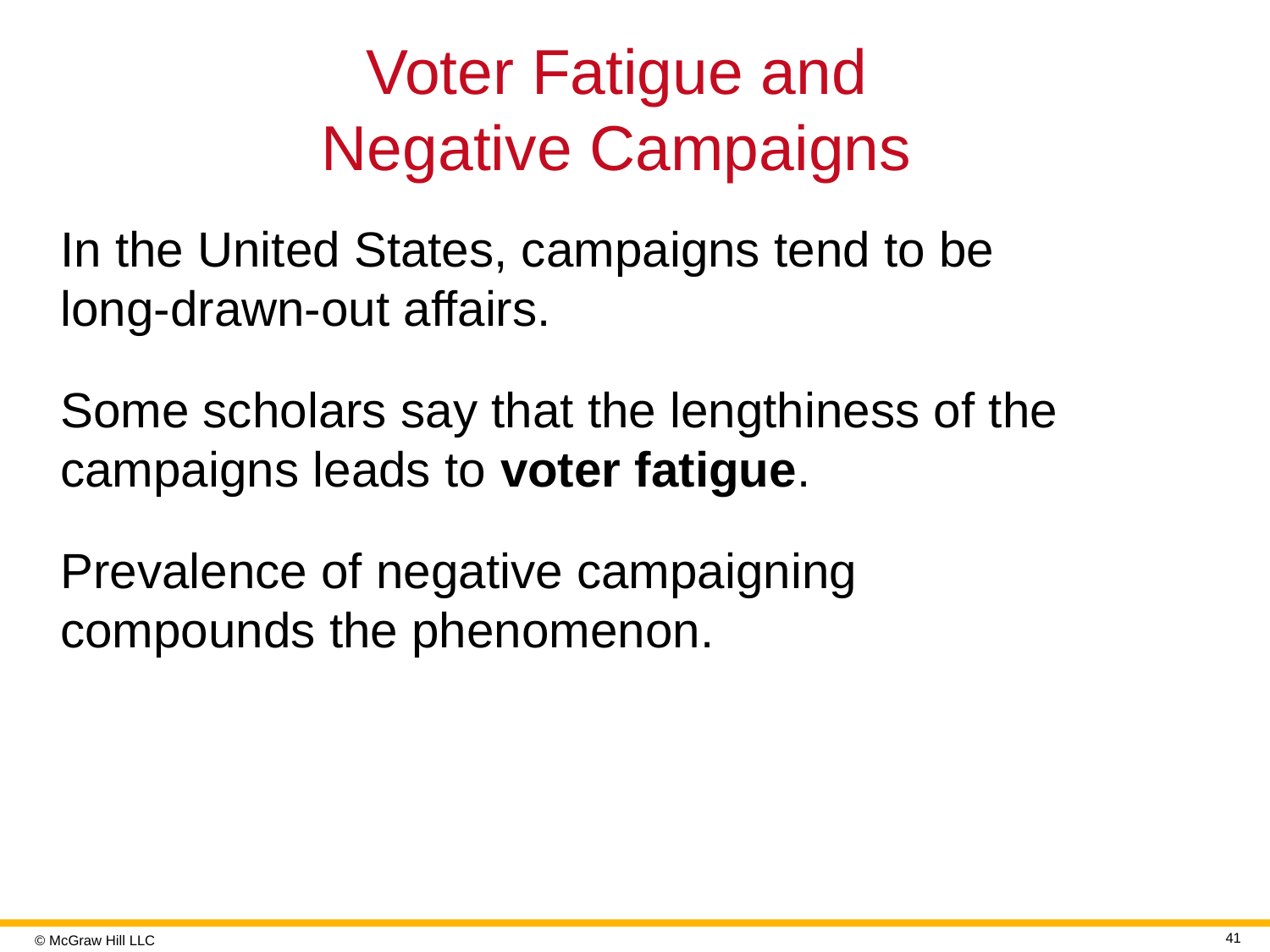

# Voter Fatigue and Negative Campaigns
In the United States, campaigns tend to be long-drawn-out affairs.
Some scholars say that the lengthiness of the campaigns leads to voter fatigue.
Prevalence of negative campaigning compounds the phenomenon.
41